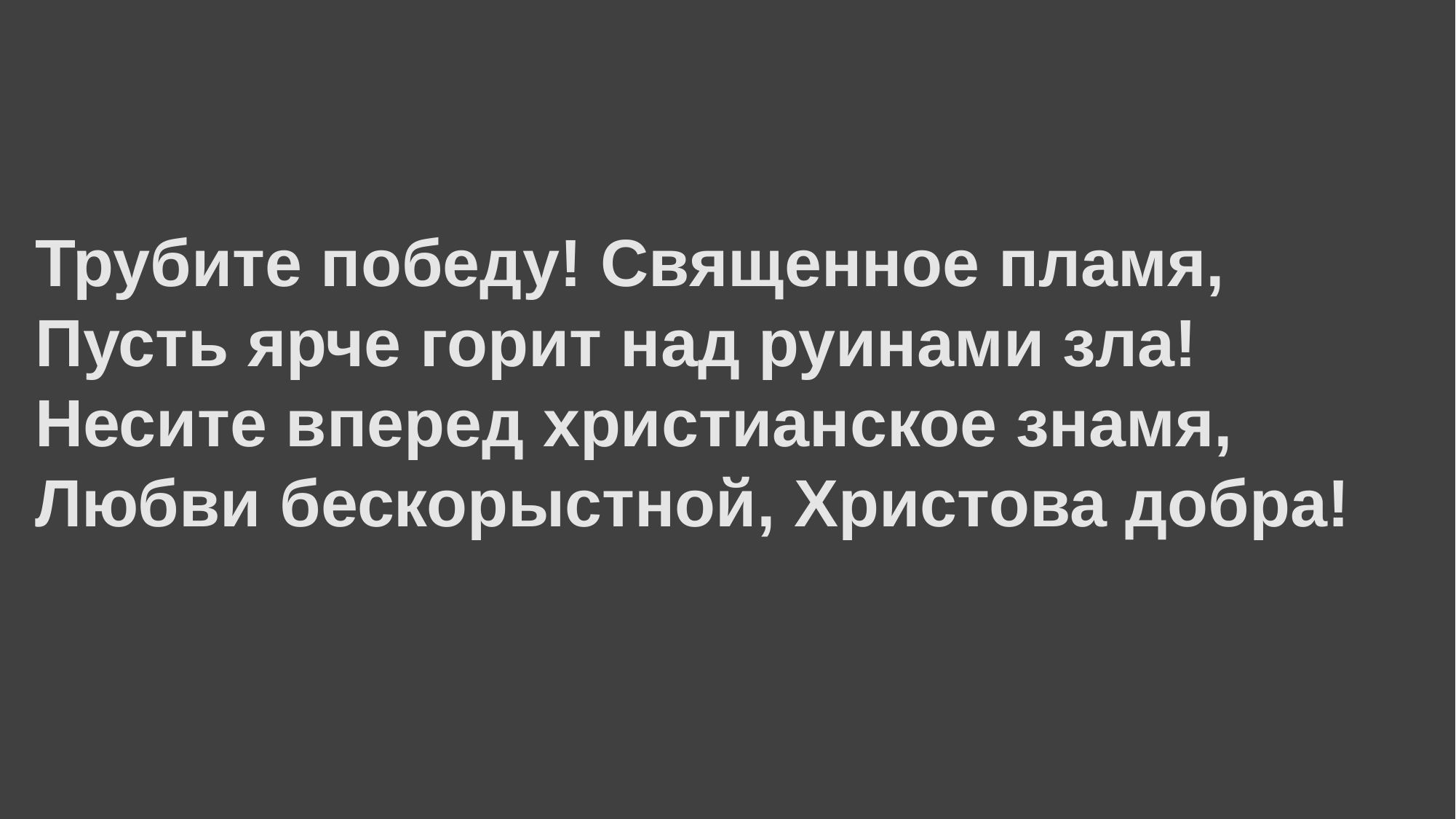

Трубите победу! Священное пламя,
Пусть ярче горит над руинами зла!
Несите вперед христианское знамя,
Любви бескорыстной, Христова добра!